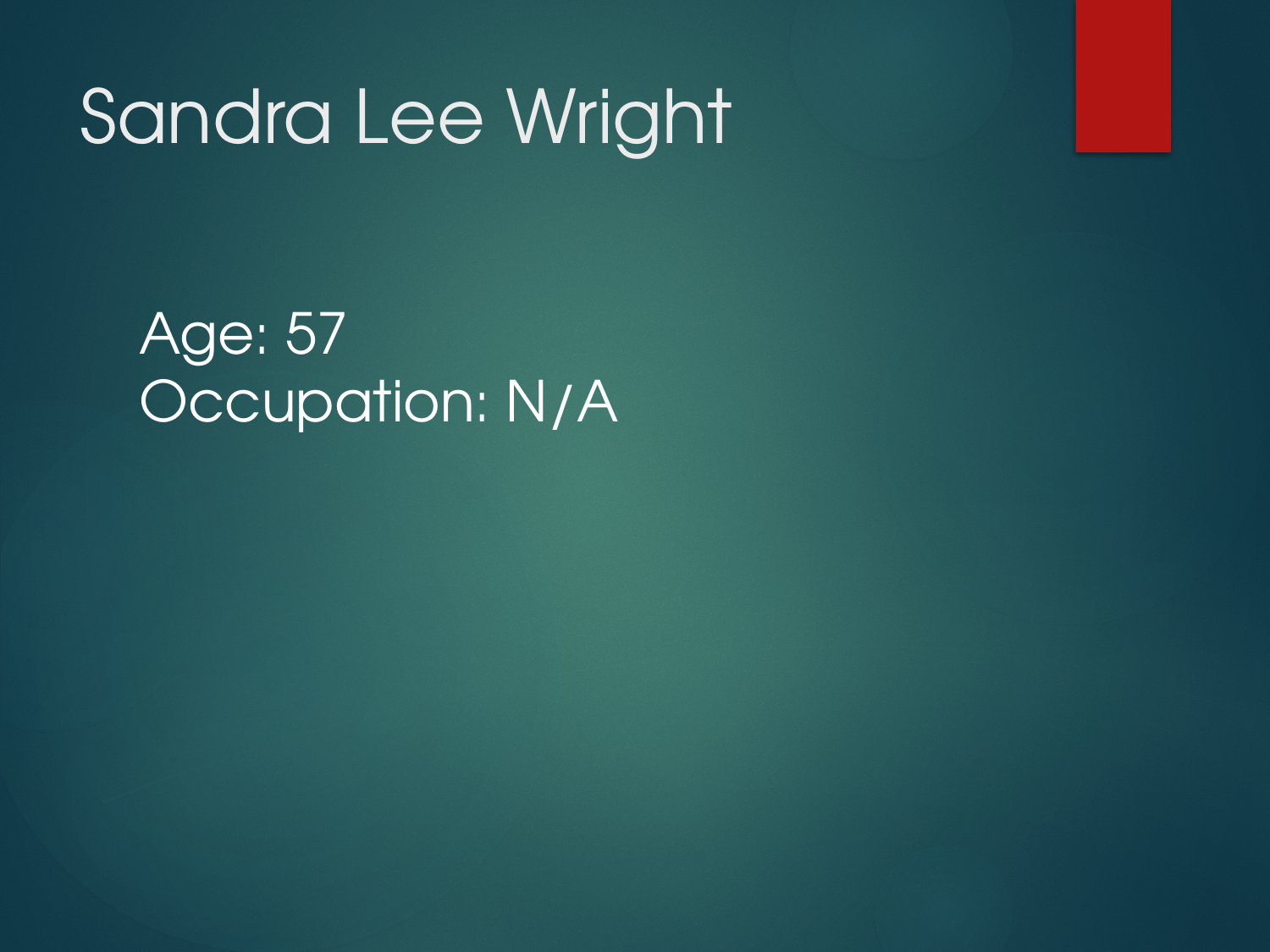

# Sandra Lee Wright

Age: 57
Occupation: N/A